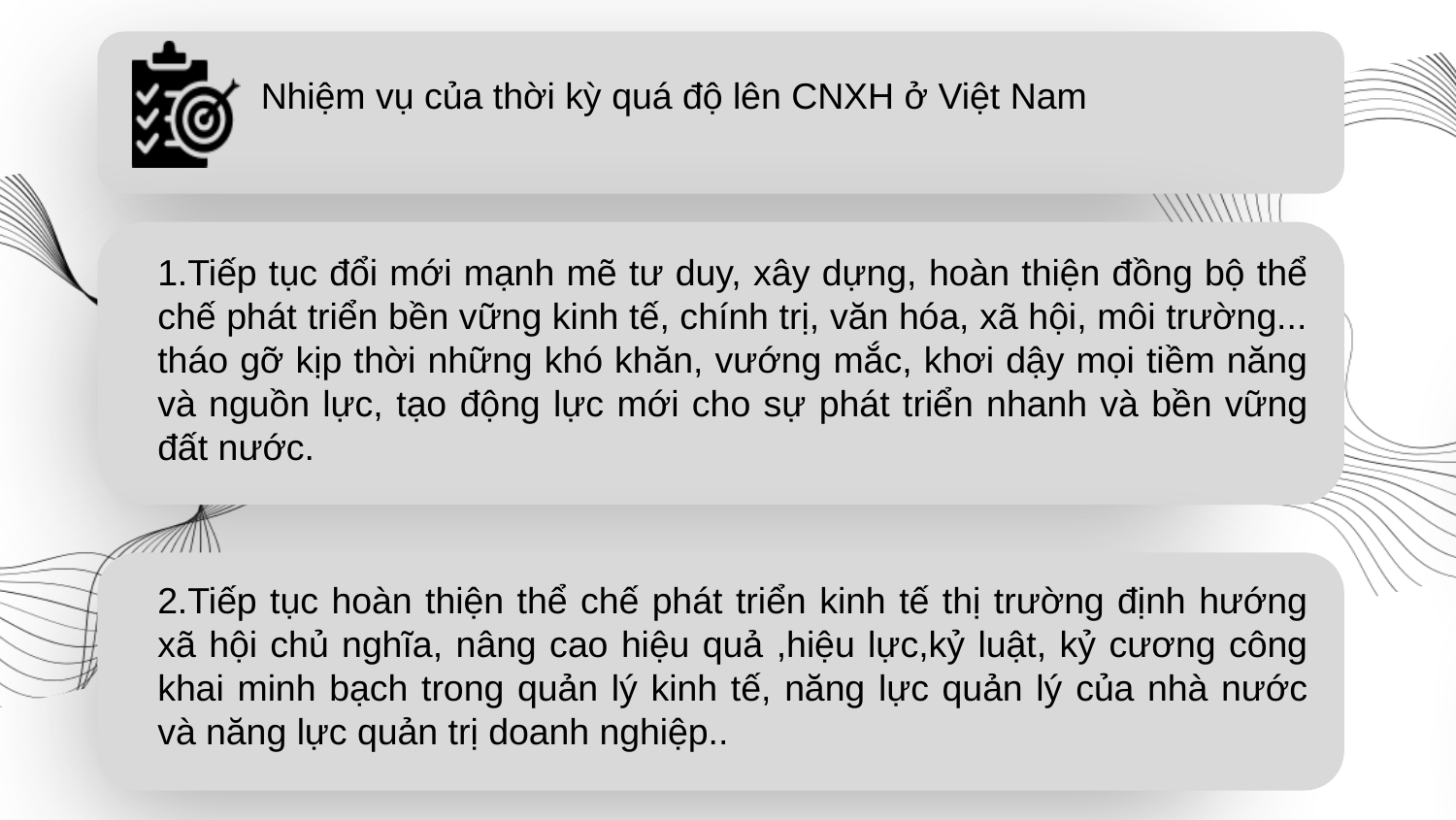

Nhiệm vụ của thời kỳ quá độ lên CNXH ở Việt Nam

1.Tiếp tục đổi mới mạnh mẽ tư duy, xây dựng, hoàn thiện đồng bộ thể chế phát triển bền vững kinh tế, chính trị, văn hóa, xã hội, môi trường... tháo gỡ kịp thời những khó khăn, vướng mắc, khơi dậy mọi tiềm năng và nguồn lực, tạo động lực mới cho sự phát triển nhanh và bền vững đất nước.

Những thuận và khó khăn của Việt Nam

2.Tiếp tục hoàn thiện thể chế phát triển kinh tế thị trường định hướng xã hội chủ nghĩa, nâng cao hiệu quả ,hiệu lực,kỷ luật, kỷ cương công khai minh bạch trong quản lý kinh tế, năng lực quản lý của nhà nước và năng lực quản trị doanh nghiệp..

Trách nhiệm của bản thân